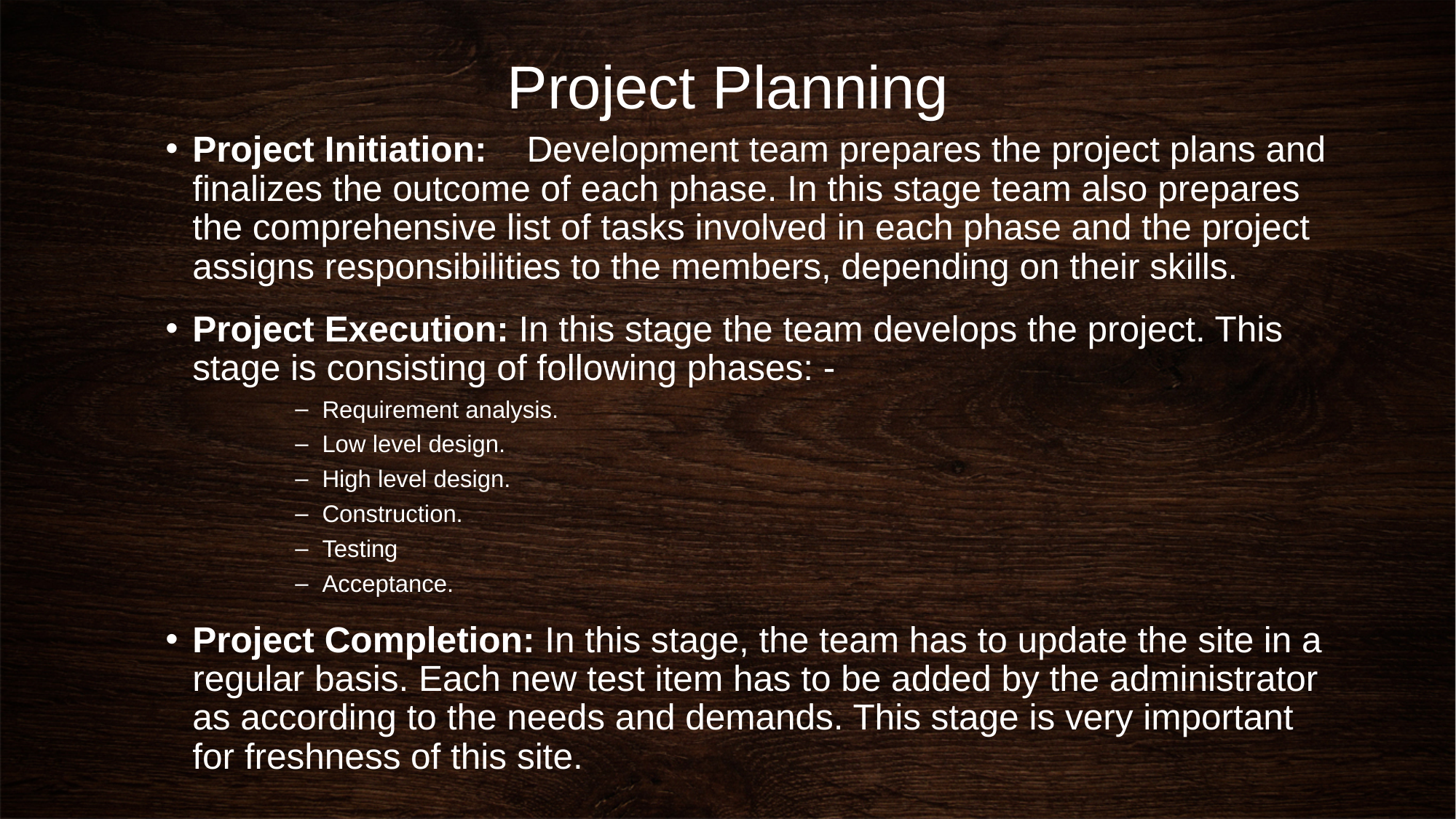

# Project Planning
Project Initiation:	 Development team prepares the project plans and finalizes the outcome of each phase. In this stage team also prepares the comprehensive list of tasks involved in each phase and the project assigns responsibilities to the members, depending on their skills.
Project Execution: In this stage the team develops the project. This stage is consisting of following phases: -
Requirement analysis.
Low level design.
High level design.
Construction.
Testing
Acceptance.
Project Completion: In this stage, the team has to update the site in a regular basis. Each new test item has to be added by the administrator as according to the needs and demands. This stage is very important for freshness of this site.